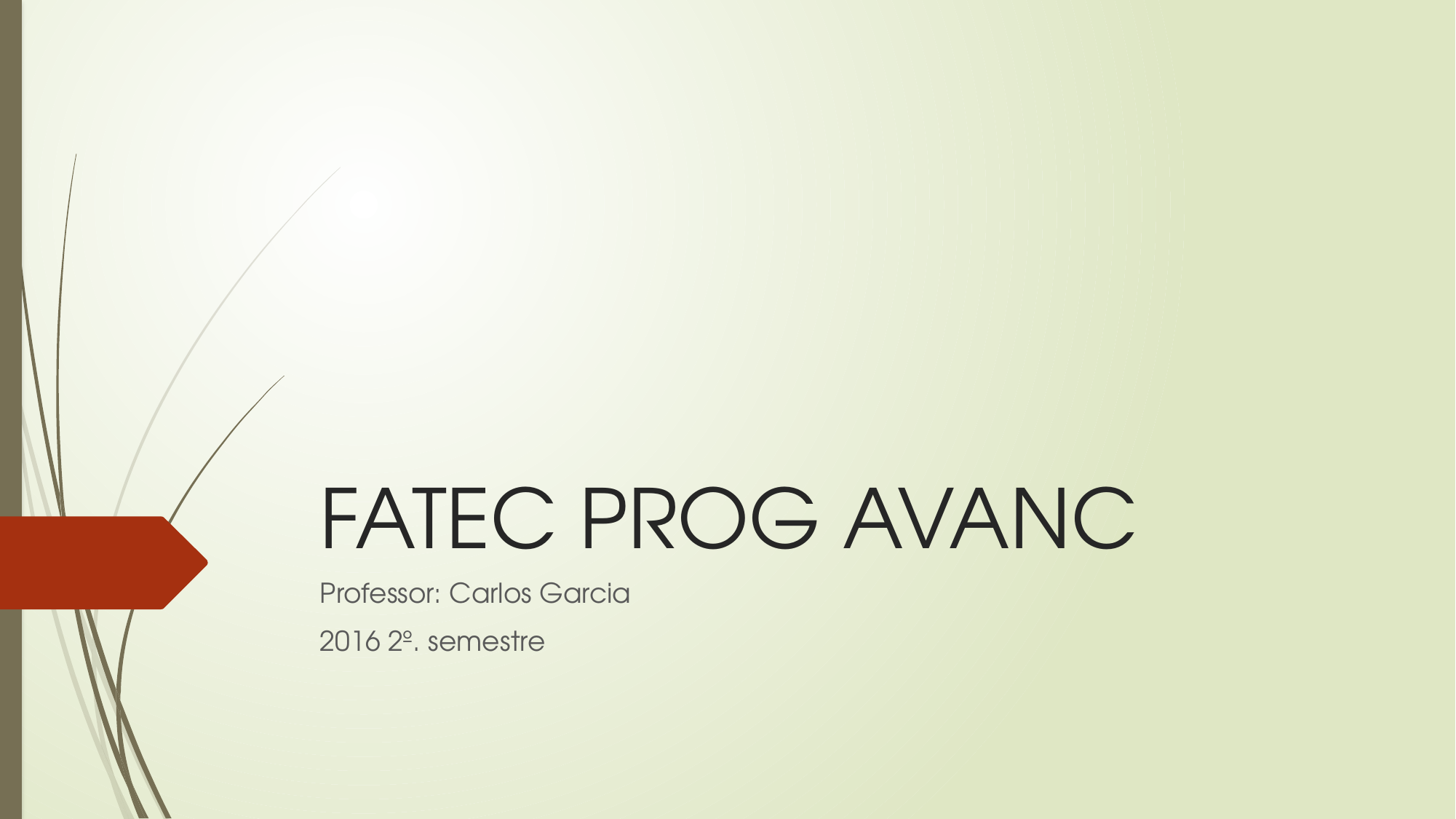

# FATEC PROG AVANC
Professor: Carlos Garcia
2016 2º. semestre